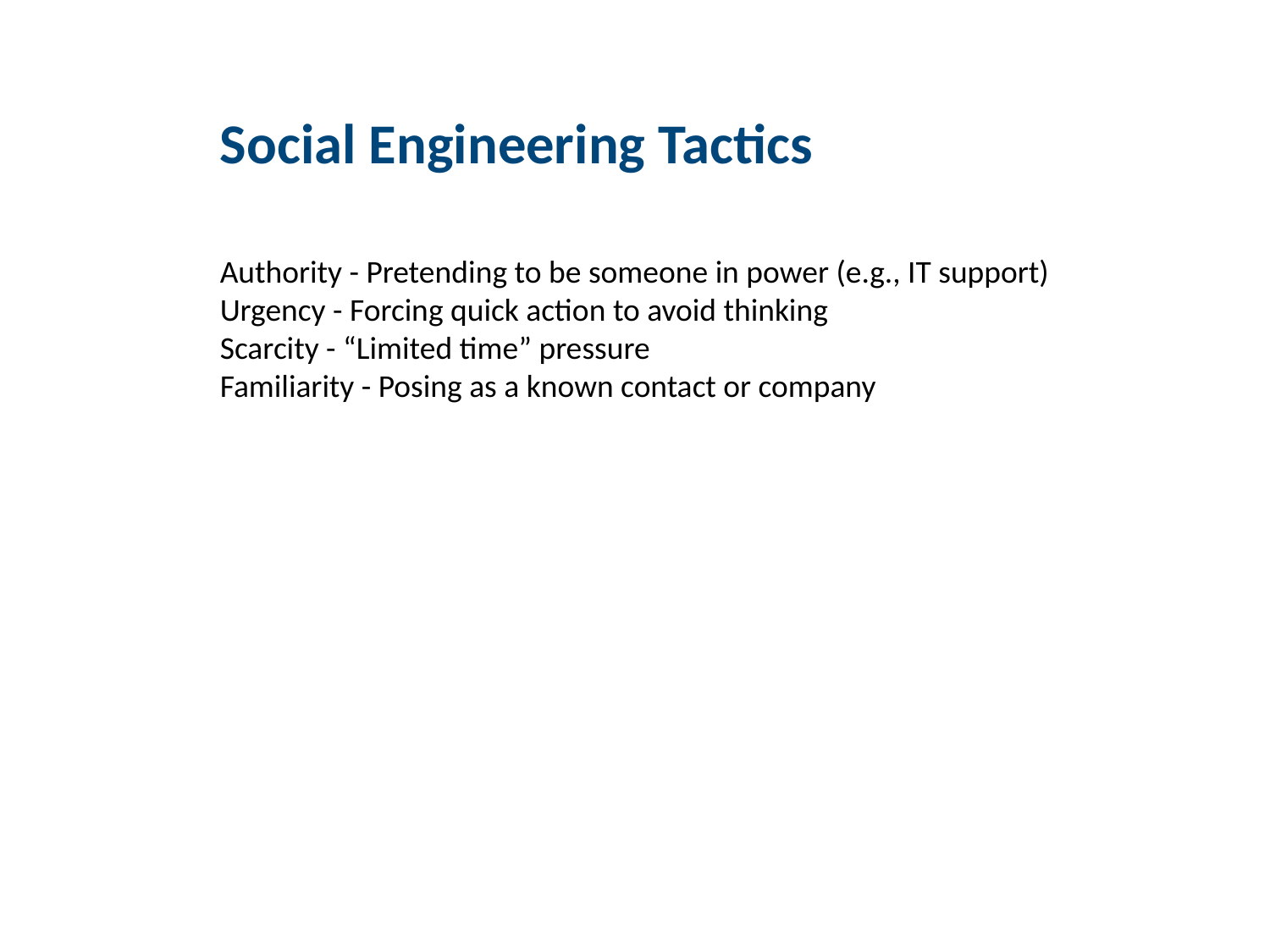

Social Engineering Tactics
Authority - Pretending to be someone in power (e.g., IT support)
Urgency - Forcing quick action to avoid thinking
Scarcity - “Limited time” pressure
Familiarity - Posing as a known contact or company